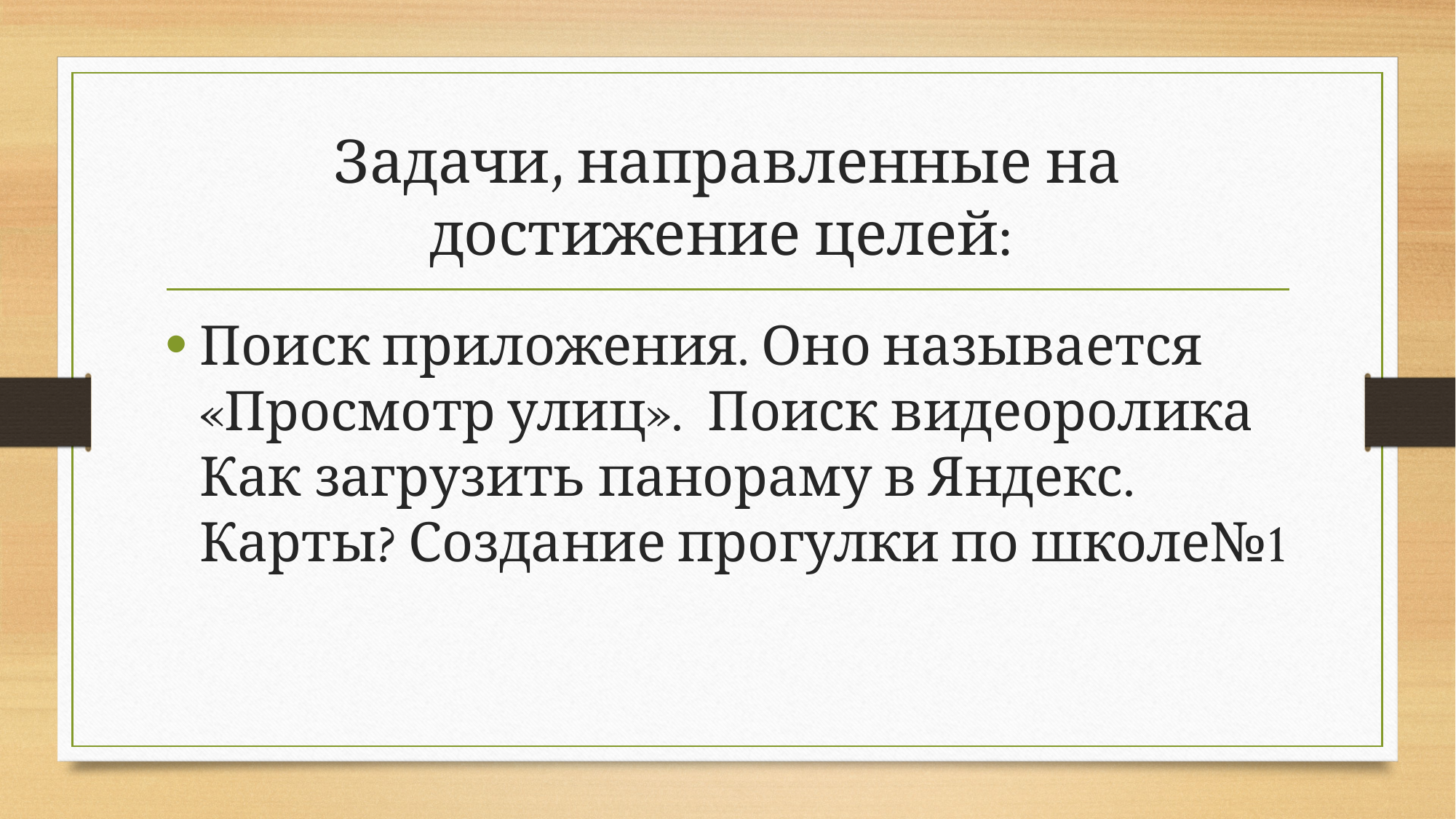

# Задачи, направленные на достижение целей:
Поиск приложения. Оно называется «Просмотр улиц».  Поиск видеоролика Как загрузить панораму в Яндекс. Карты? Создание прогулки по школе№1